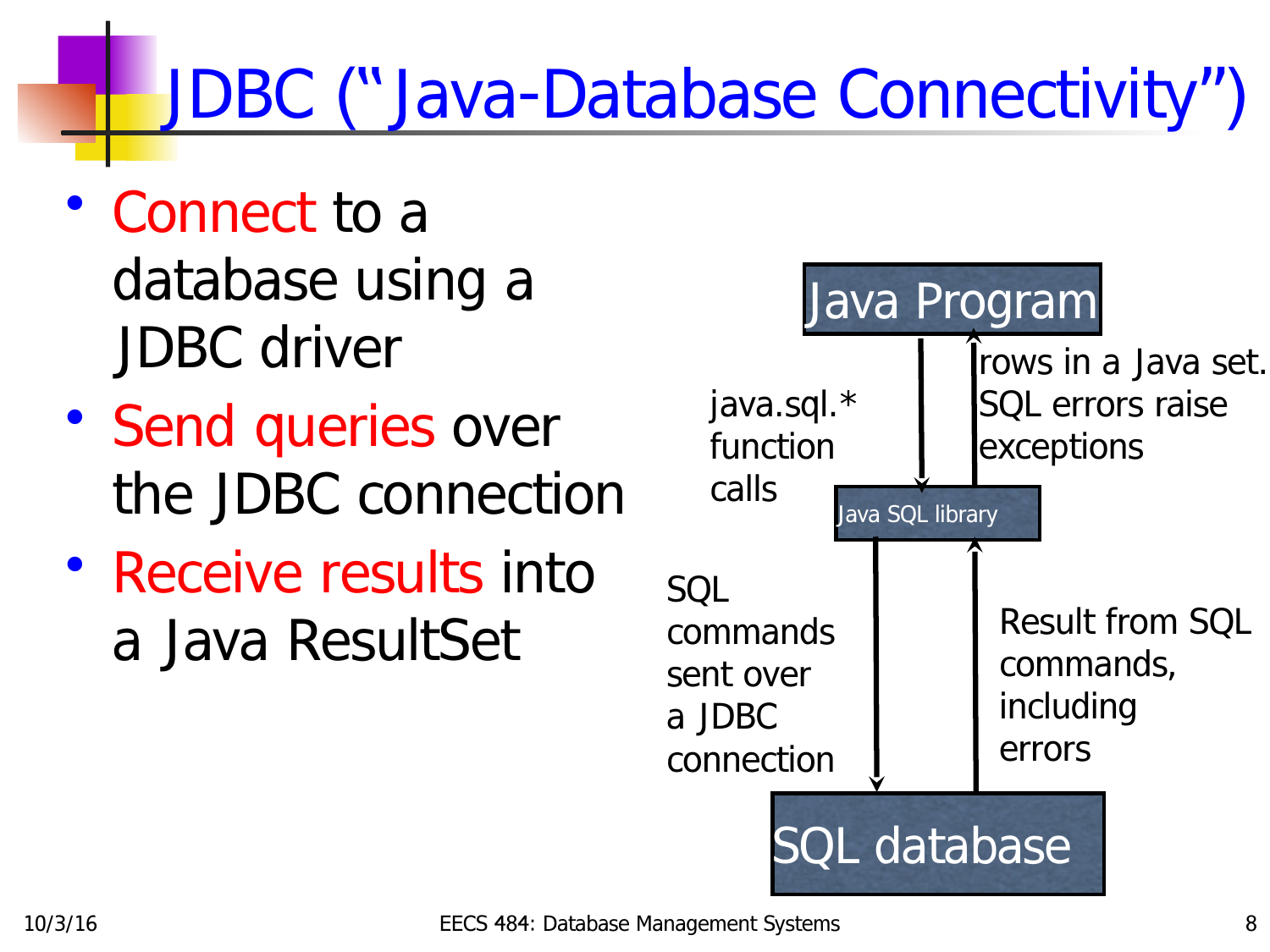

# JDBC (“Java-Database Connectivity”)
Connect to a database using a JDBC driver
Send queries over the JDBC connection
Receive results into a Java ResultSet

Java Program

rows in a Java set.
SQL errors raise
exceptions
java.sql.*
function
calls
Java SQL library

Result from SQL
commands,
including
errors
SQL
commands
sent over
a JDBC connection
SQL database
10/3/16
EECS 484: Database Management Systems
8